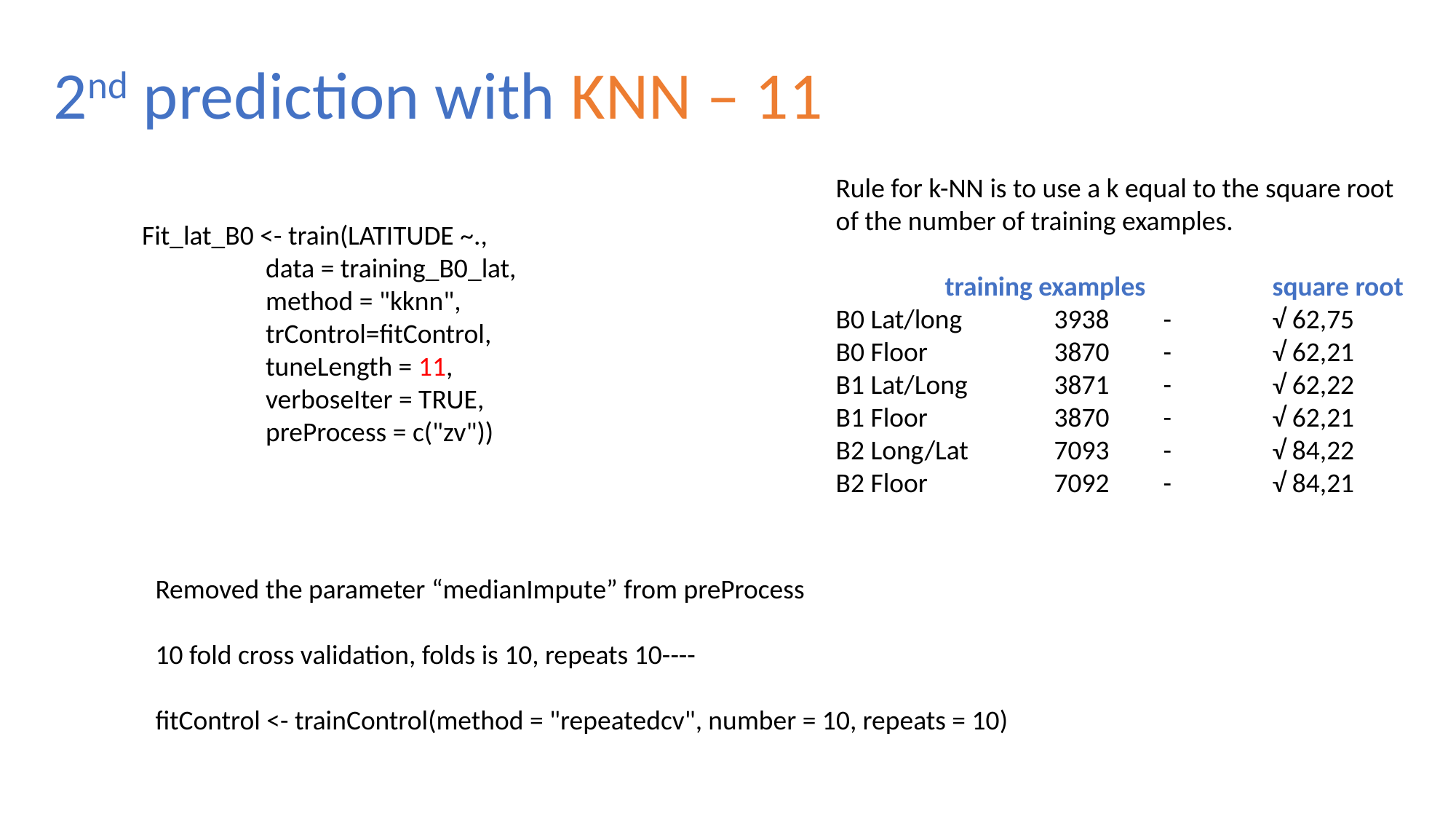

# 2nd prediction with KNN – 11
Rule for k-NN is to use a k equal to the square root of the number of training examples.

	training examples		square root
B0 Lat/long 	3938 	- 	√ 62,75
B0 Floor 		3870 	- 	√ 62,21
B1 Lat/Long 	3871 	- 	√ 62,22
B1 Floor 		3870 	- 	√ 62,21
B2 Long/Lat  	7093 	- 	√ 84,22
B2 Floor 	 	7092 	- 	√ 84,21
Fit_lat_B0 <- train(LATITUDE ~.,
                    data = training_B0_lat,
                    method = "kknn",
                    trControl=fitControl,
                    tuneLength = 11,
                    verboseIter = TRUE,
                    preProcess = c("zv"))
Removed the parameter “medianImpute” from preProcess

10 fold cross validation, folds is 10, repeats 10----

fitControl <- trainControl(method = "repeatedcv", number = 10, repeats = 10)